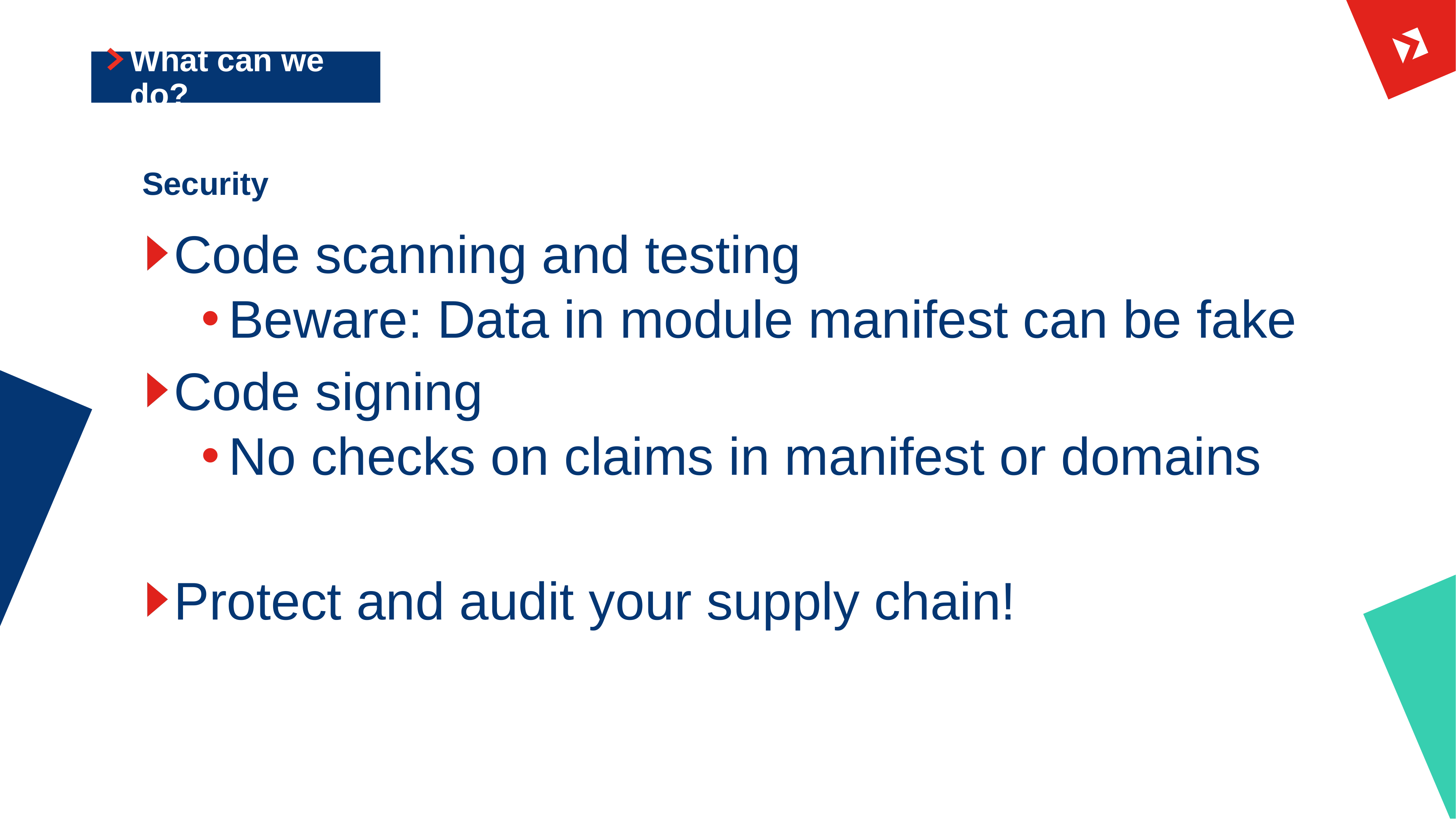

# What can we do?
Security
Code scanning and testing
Beware: Data in module manifest can be fake
Code signing
No checks on claims in manifest or domains

Protect and audit your supply chain!